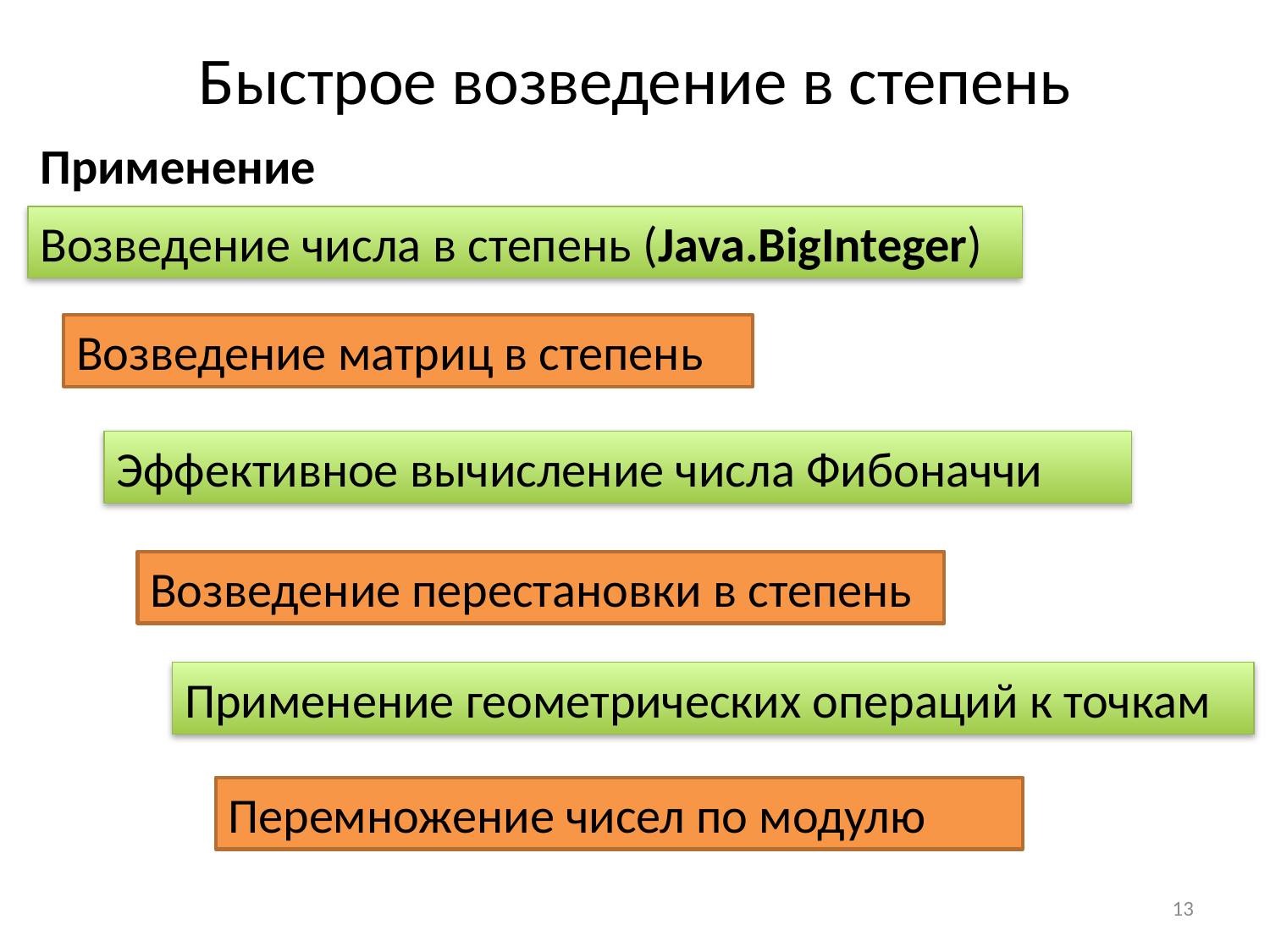

Быстрое возведение в степень

Применение

Возведение числа в степень (Java.BigInteger)

Возведение матриц в степень

Эффективное вычисление числа Фибоначчи

Возведение перестановки в степень
Применение геометрических операций к точкам
Перемножение чисел по модулю
13